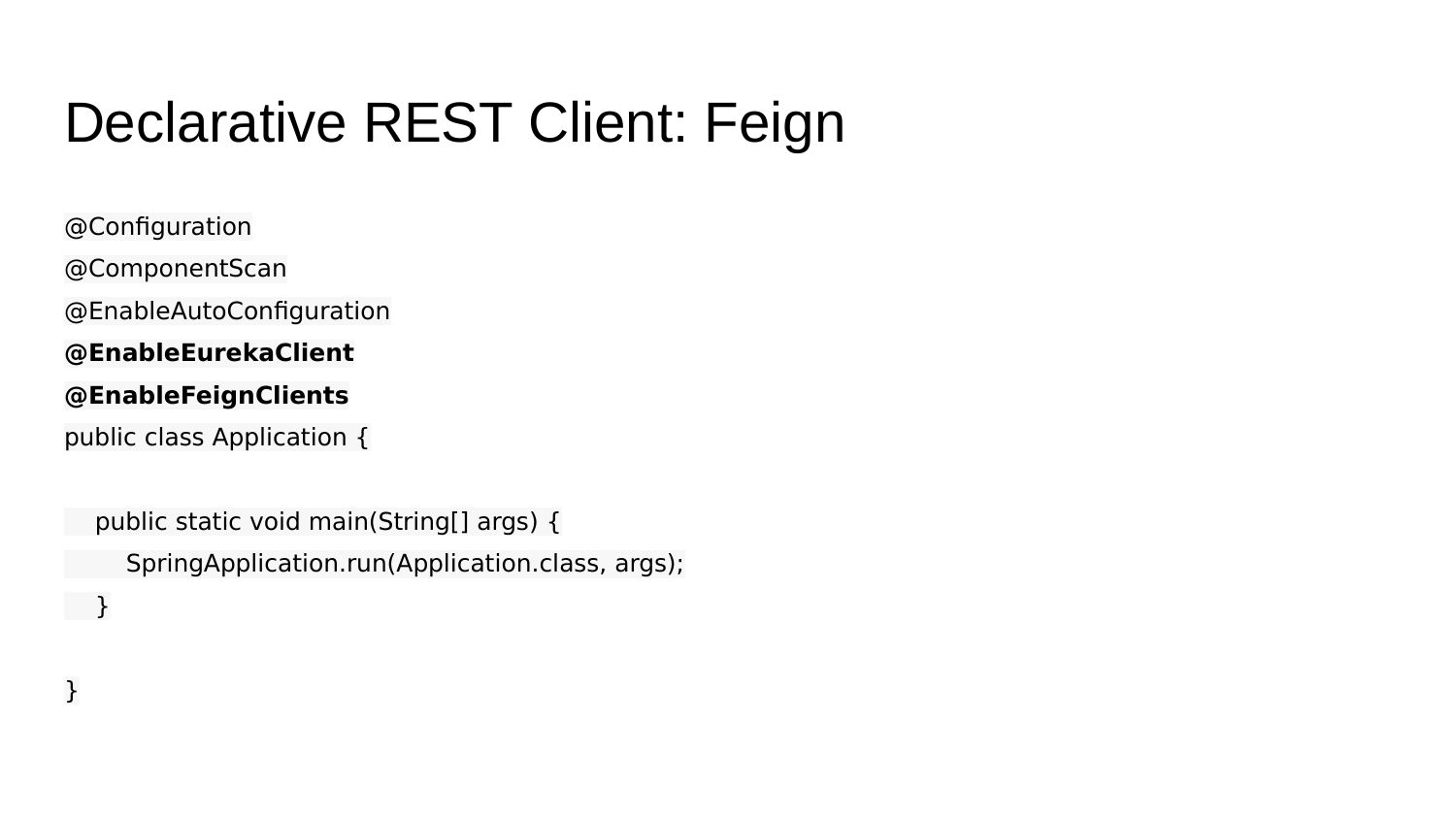

# Declarative REST Client: Feign
@Configuration
@ComponentScan
@EnableAutoConfiguration
@EnableEurekaClient
@EnableFeignClients
public class Application {
    public static void main(String[] args) {
        SpringApplication.run(Application.class, args);
    }
}